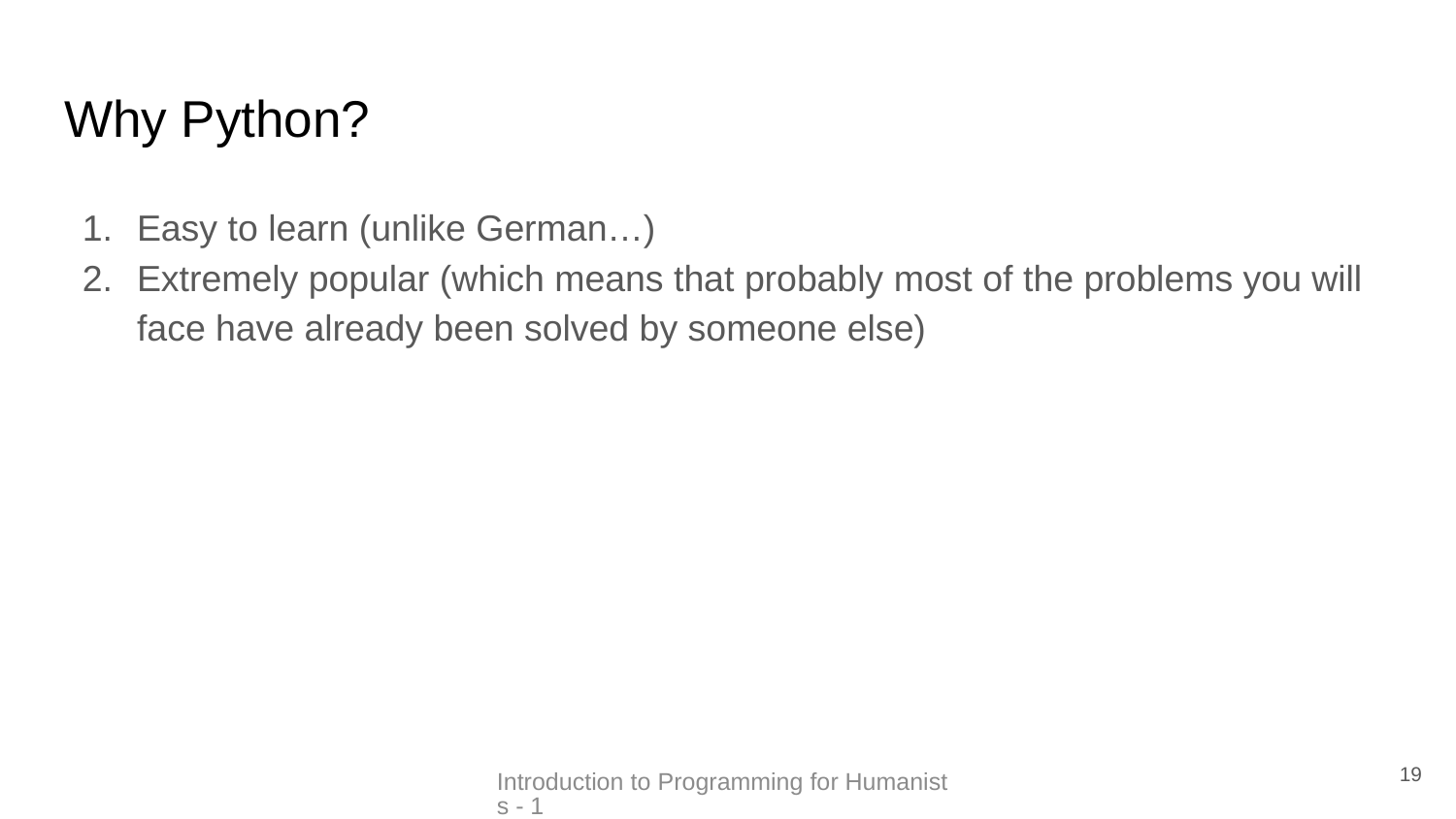

# Why Python?
Easy to learn (unlike German…)
Extremely popular (which means that probably most of the problems you will face have already been solved by someone else)
19
Introduction to Programming for Humanists - 1